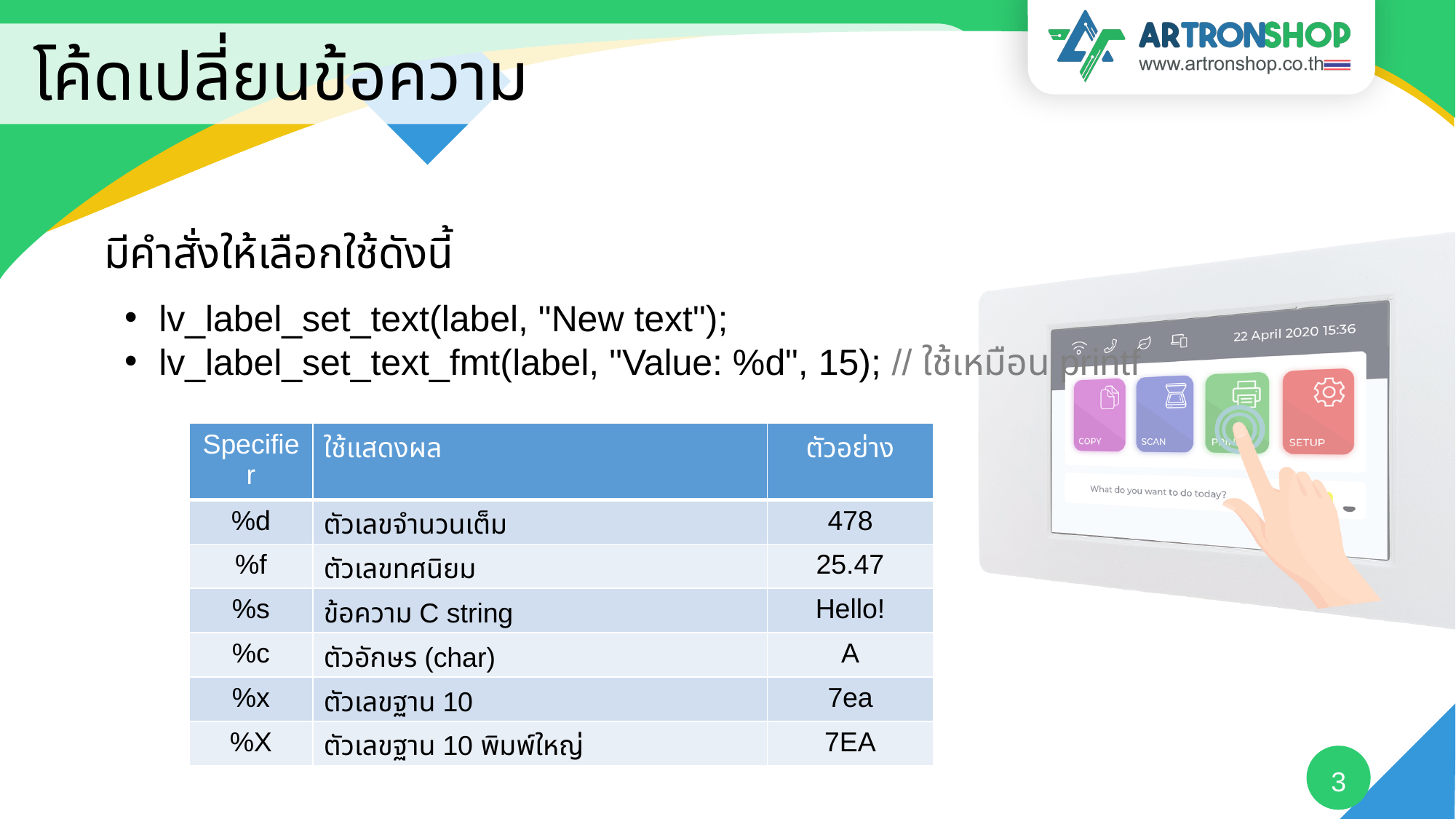

# โค้ดเปลี่ยนข้อความ
มีคำสั่งให้เลือกใช้ดังนี้
lv_label_set_text(label, "New text");
lv_label_set_text_fmt(label, "Value: %d", 15); // ใช้เหมือน printf
| Specifier | ใช้แสดงผล | ตัวอย่าง |
| --- | --- | --- |
| %d | ตัวเลขจำนวนเต็ม | 478 |
| %f | ตัวเลขทศนิยม | 25.47 |
| %s | ข้อความ C string | Hello! |
| %c | ตัวอักษร (char) | A |
| %x | ตัวเลขฐาน 10 | 7ea |
| %X | ตัวเลขฐาน 10 พิมพ์ใหญ่ | 7EA |
3